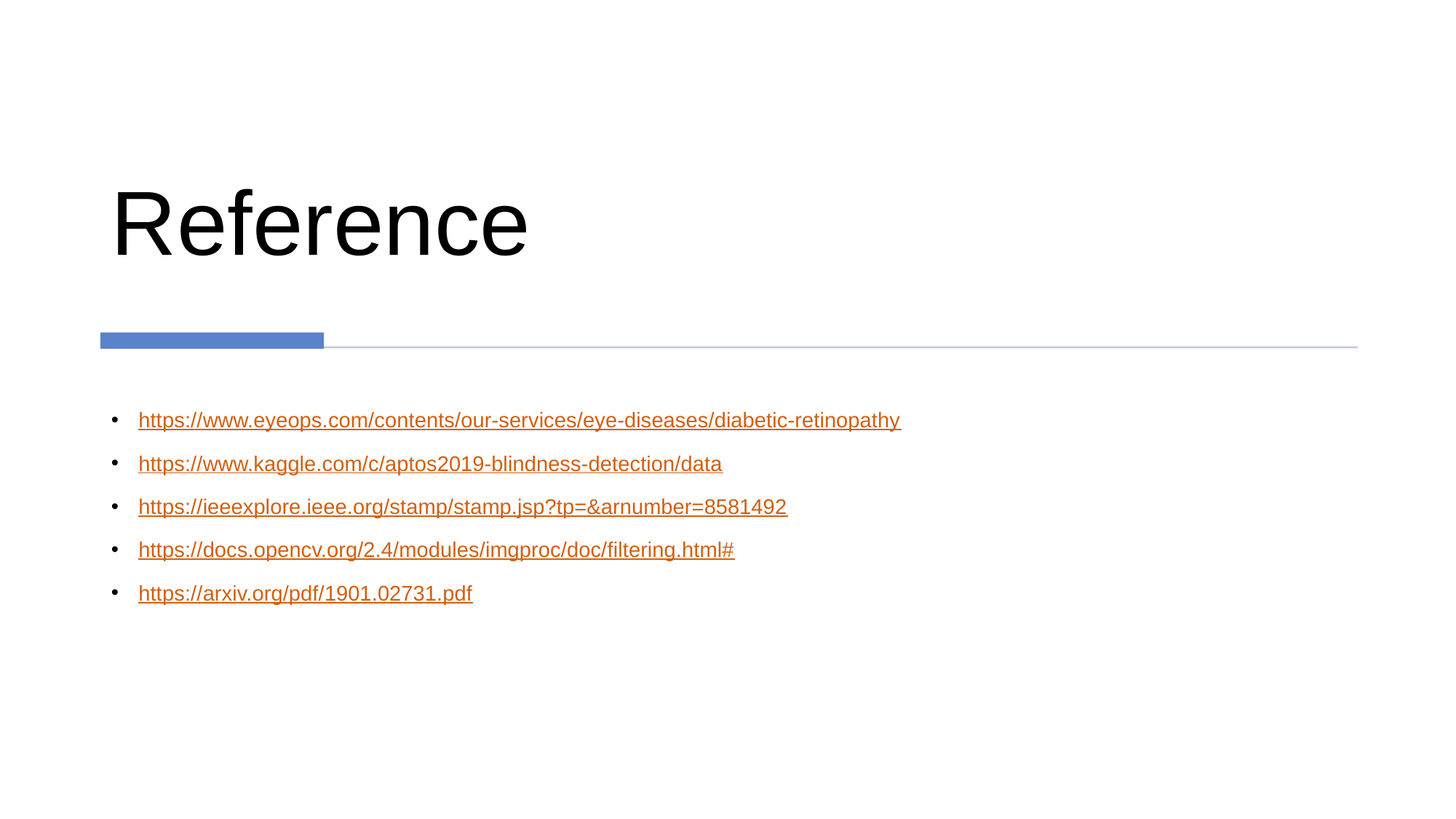

# Reference

https://www.eyeops.com/contents/our-services/eye-diseases/diabetic-retinopathy
https://www.kaggle.com/c/aptos2019-blindness-detection/data
https://ieeexplore.ieee.org/stamp/stamp.jsp?tp=&arnumber=8581492
https://docs.opencv.org/2.4/modules/imgproc/doc/filtering.html#
https://arxiv.org/pdf/1901.02731.pdf